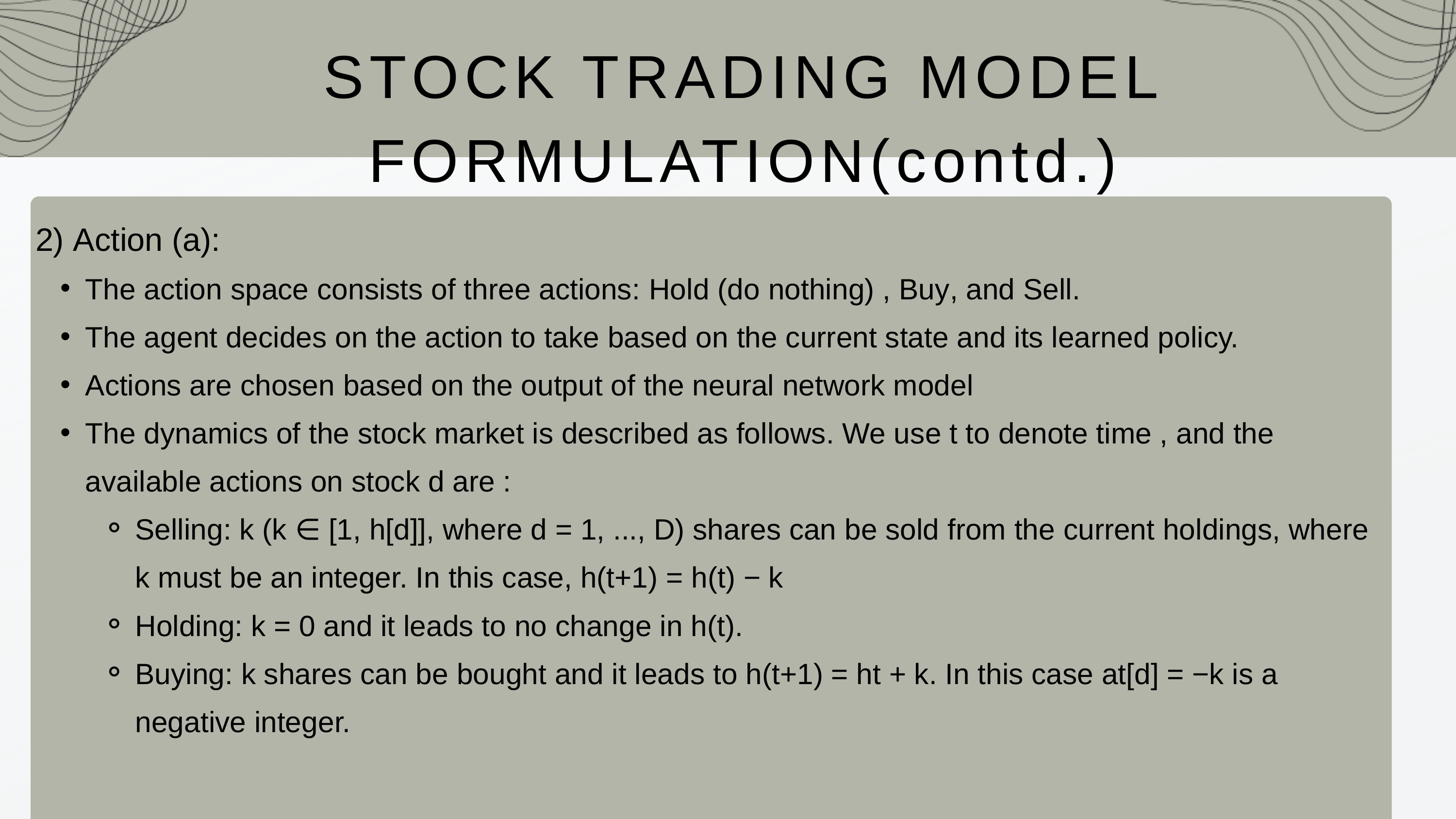

STOCK TRADING MODEL FORMULATION(contd.)

2) Action (a):
The action space consists of three actions: Hold (do nothing) , Buy, and Sell.
The agent decides on the action to take based on the current state and its learned policy.
Actions are chosen based on the output of the neural network model
The dynamics of the stock market is described as follows. We use t to denote time , and the available actions on stock d are :
Selling: k (k ∈ [1, h[d]], where d = 1, ..., D) shares can be sold from the current holdings, where k must be an integer. In this case, h(t+1) = h(t) − k
Holding: k = 0 and it leads to no change in h(t).
Buying: k shares can be bought and it leads to h(t+1) = ht + k. In this case at[d] = −k is a negative integer.